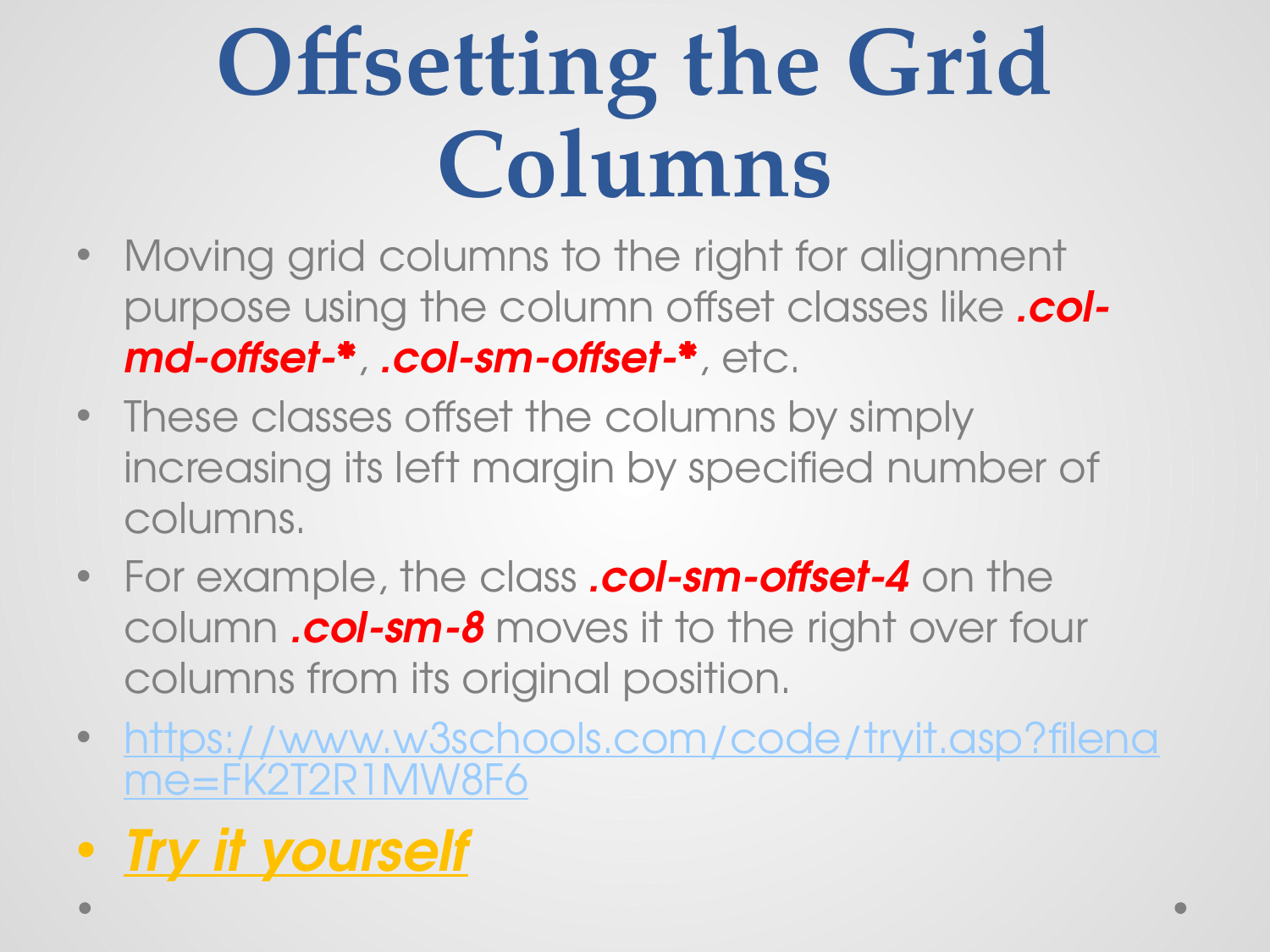

# Offsetting the Grid Columns
Moving grid columns to the right for alignment purpose using the column offset classes like .col-md-offset-*, .col-sm-offset-*, etc.
These classes offset the columns by simply increasing its left margin by specified number of columns.
For example, the class .col-sm-offset-4 on the column .col-sm-8 moves it to the right over four columns from its original position.
https://www.w3schools.com/code/tryit.asp?filename=FK2T2R1MW8F6
Try it yourself